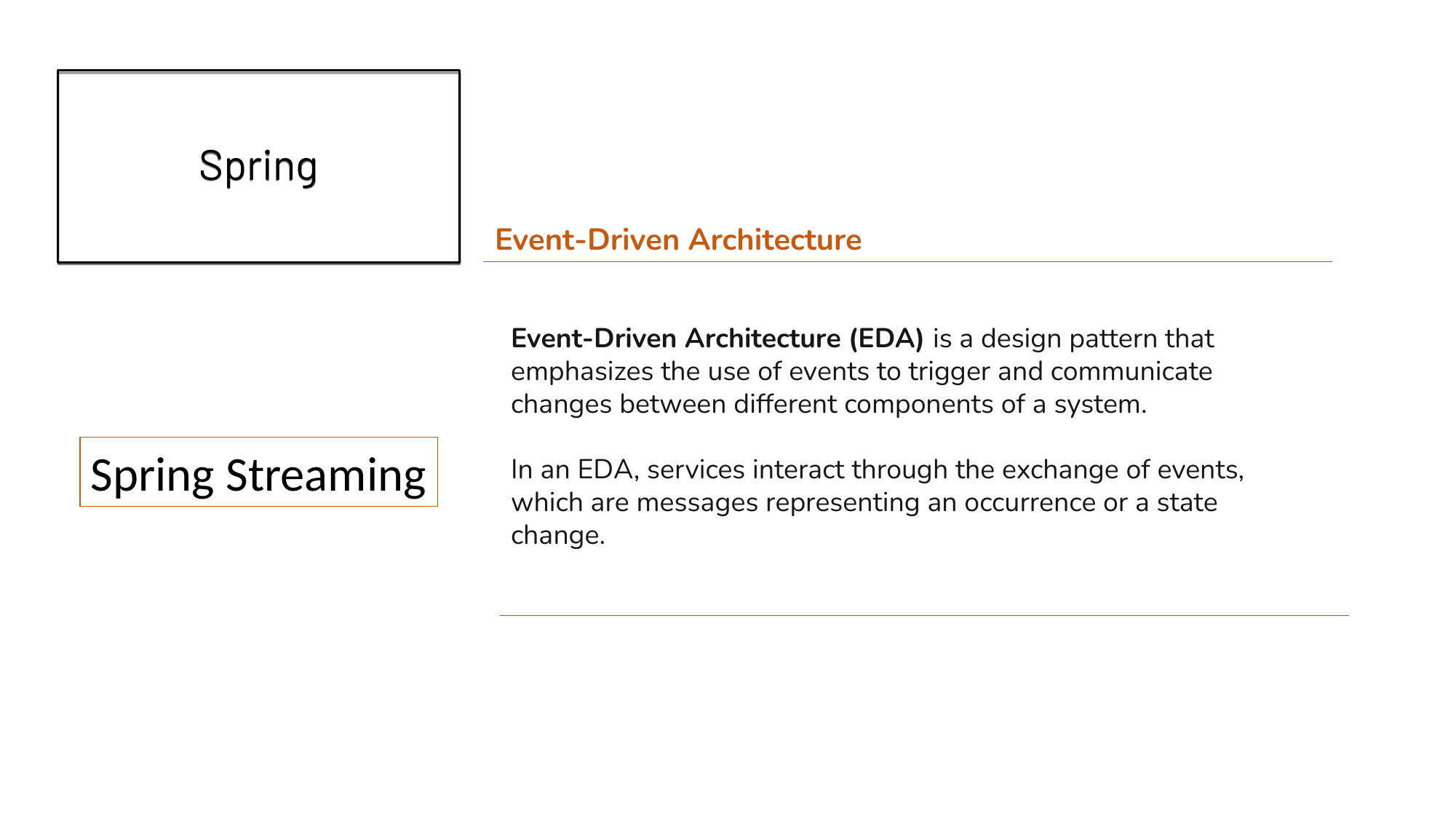

# Spring
Event-Driven Architecture
Event-Driven Architecture (EDA) is a design pattern that emphasizes the use of events to trigger and communicate changes between different components of a system.

In an EDA, services interact through the exchange of events, which are messages representing an occurrence or a state change.
Spring Streaming